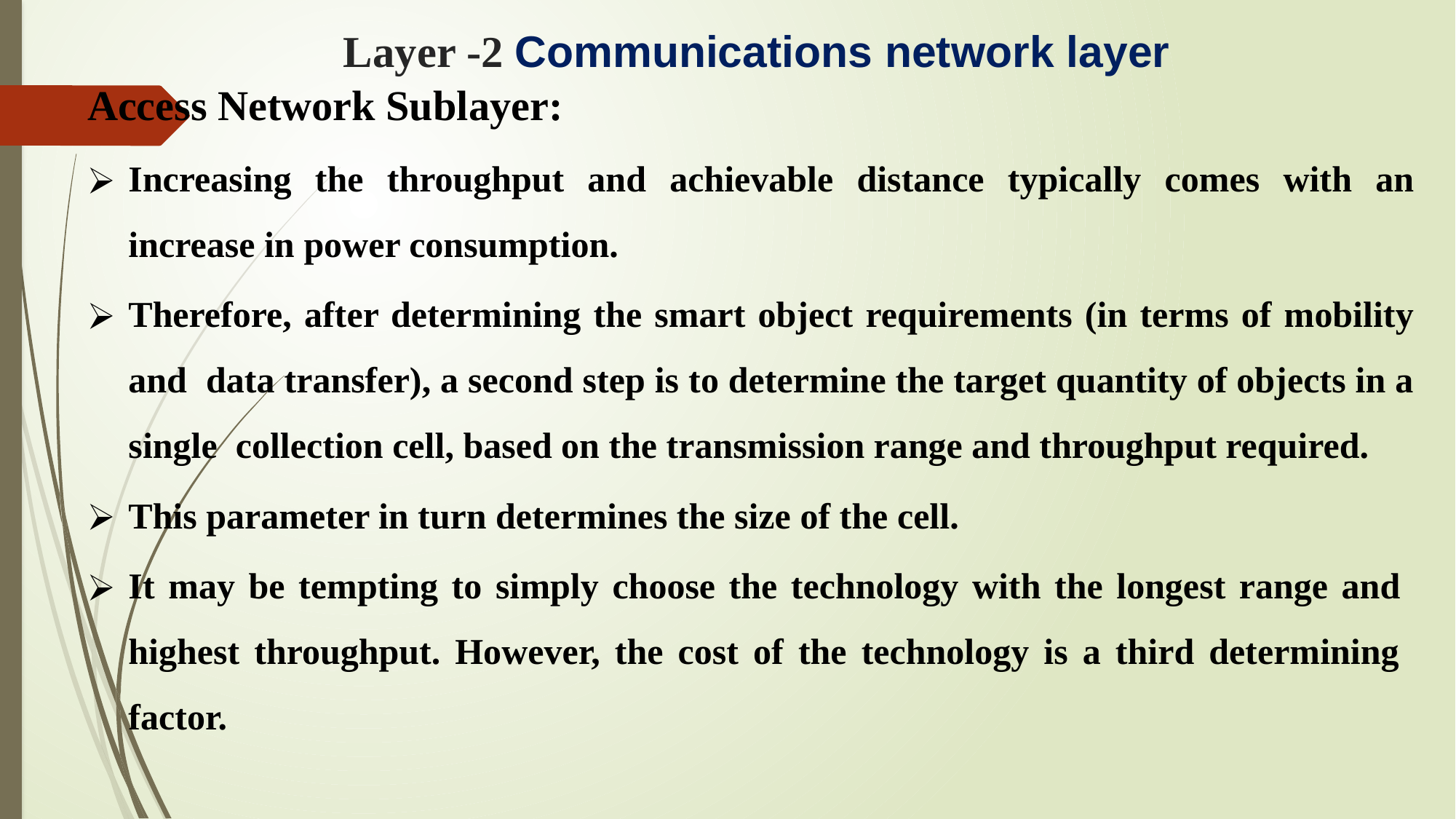

# Layer -2 Communications network layer
Access Network Sublayer:
Increasing the throughput and achievable distance typically comes with an increase in power consumption.
Therefore, after determining the smart object requirements (in terms of mobility and  data transfer), a second step is to determine the target quantity of objects in a single  collection cell, based on the transmission range and throughput required.
This parameter in turn determines the size of the cell.
It may be tempting to simply choose the technology with the longest range and  highest throughput. However, the cost of the technology is a third determining  factor.